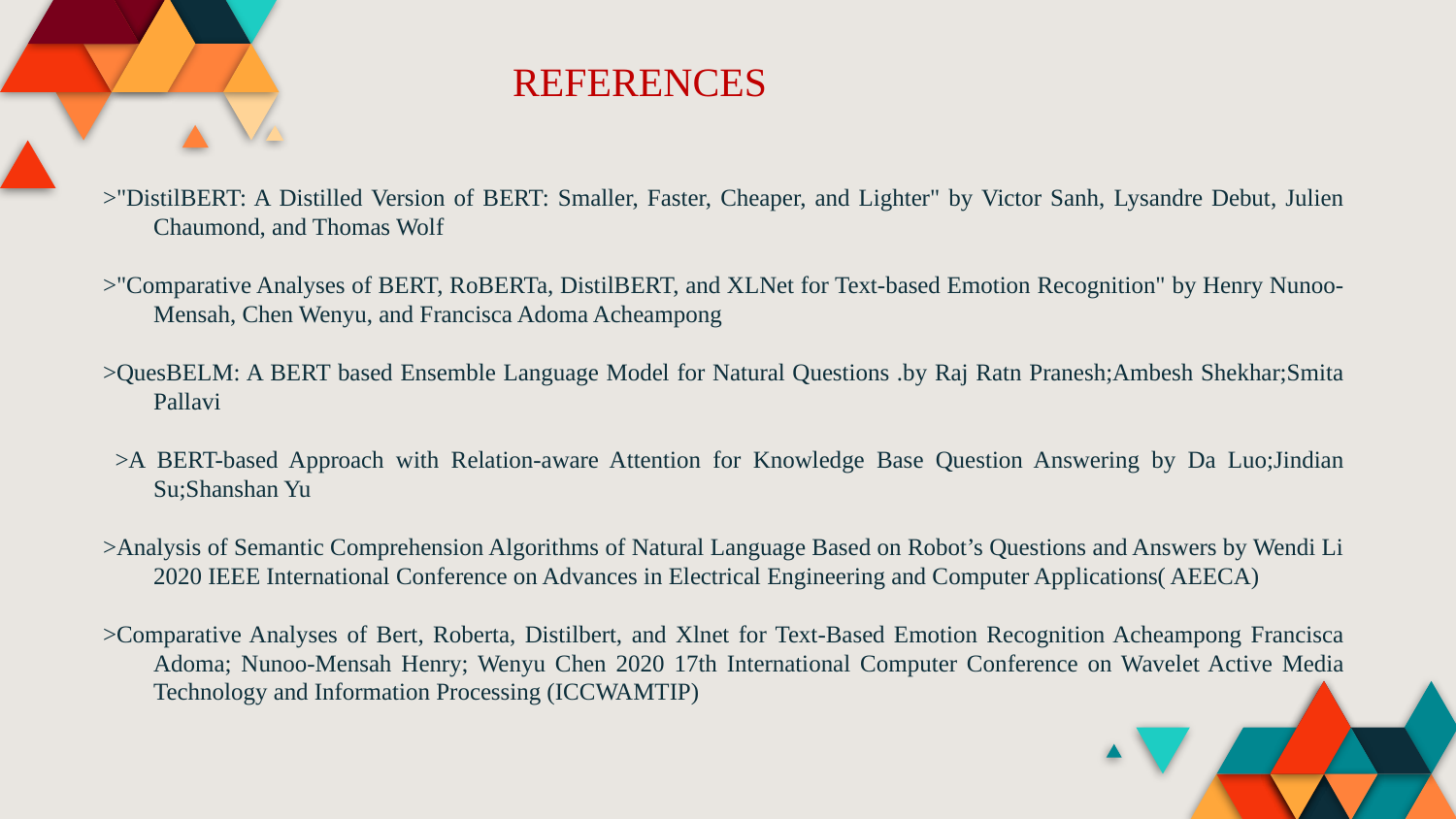

# REFERENCES
>"DistilBERT: A Distilled Version of BERT: Smaller, Faster, Cheaper, and Lighter" by Victor Sanh, Lysandre Debut, Julien Chaumond, and Thomas Wolf

>"Comparative Analyses of BERT, RoBERTa, DistilBERT, and XLNet for Text-based Emotion Recognition" by Henry Nunoo-Mensah, Chen Wenyu, and Francisca Adoma Acheampong

>QuesBELM: A BERT based Ensemble Language Model for Natural Questions .by Raj Ratn Pranesh;Ambesh Shekhar;Smita Pallavi

 >A BERT-based Approach with Relation-aware Attention for Knowledge Base Question Answering by Da Luo;Jindian Su;Shanshan Yu

>Analysis of Semantic Comprehension Algorithms of Natural Language Based on Robot’s Questions and Answers by Wendi Li 2020 IEEE International Conference on Advances in Electrical Engineering and Computer Applications( AEECA)

>Comparative Analyses of Bert, Roberta, Distilbert, and Xlnet for Text-Based Emotion Recognition Acheampong Francisca Adoma; Nunoo-Mensah Henry; Wenyu Chen 2020 17th International Computer Conference on Wavelet Active Media Technology and Information Processing (ICCWAMTIP)